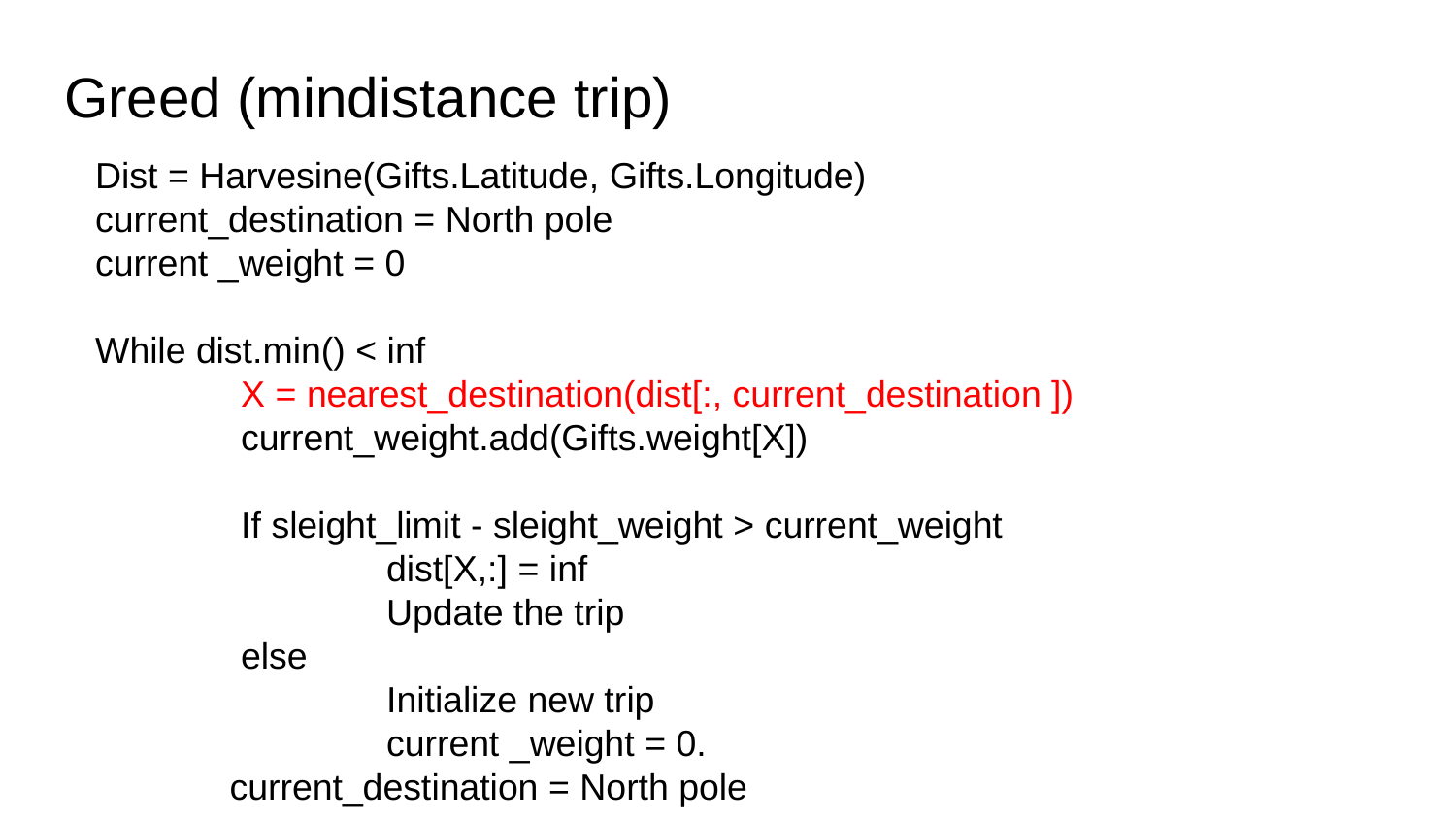

# Greed (mindistance trip)

Dist = Harvesine(Gifts.Latitude, Gifts.Longitude)
current_destination = North pole
current _weight = 0

While dist.min() < inf
	X = nearest_destination(dist[:, current_destination ])
	current_weight.add(Gifts.weight[X])

	If sleight_limit - sleight_weight > current_weight
		dist[X,:] = inf
		Update the trip
	else
		Initialize new trip
		current _weight = 0.
current_destination = North pole